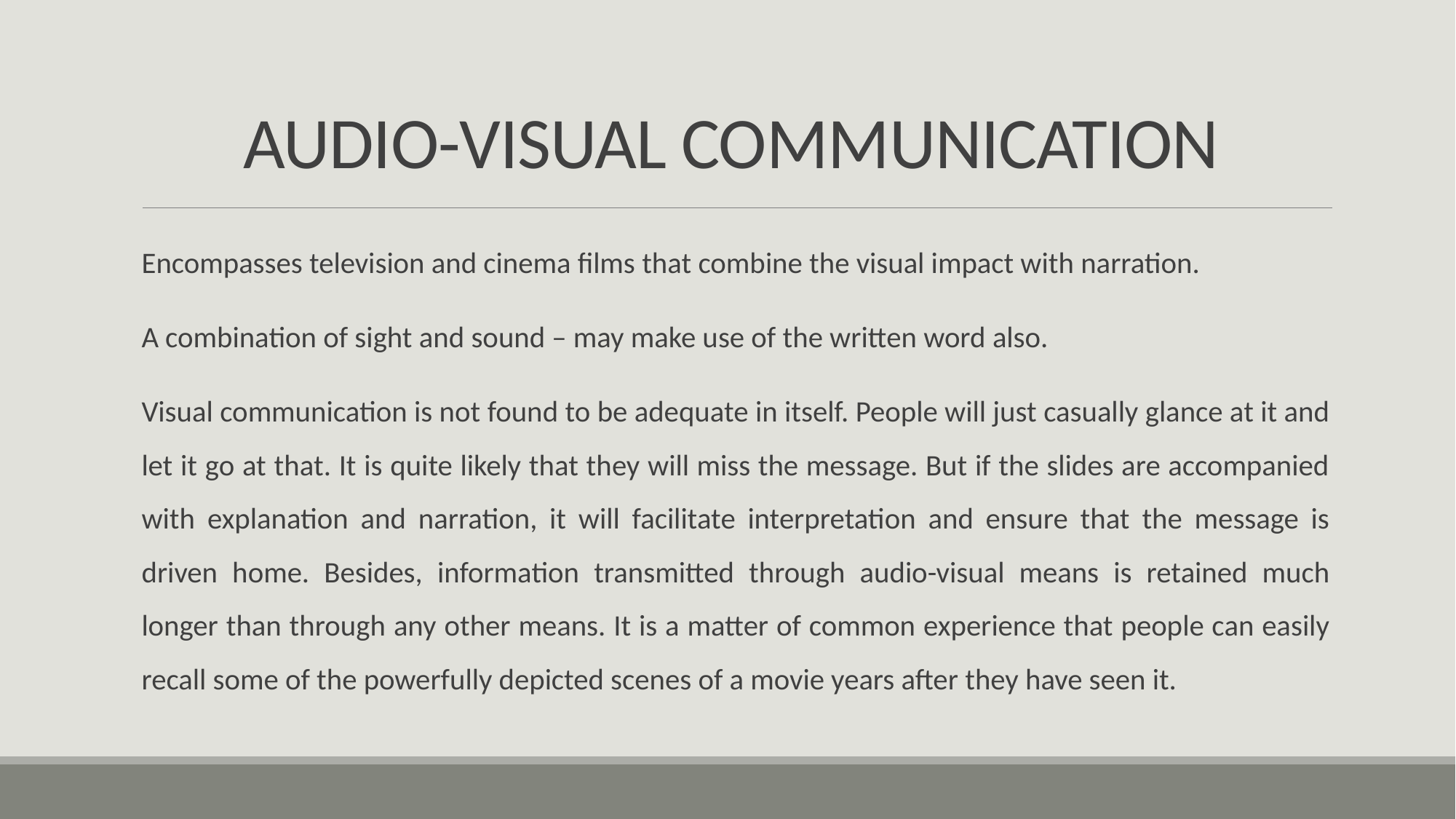

# AUDIO-VISUAL COMMUNICATION
Encompasses television and cinema films that combine the visual impact with narration.
A combination of sight and sound – may make use of the written word also.
Visual communication is not found to be adequate in itself. People will just casually glance at it and let it go at that. It is quite likely that they will miss the message. But if the slides are accompanied with explanation and narration, it will facilitate interpretation and ensure that the message is driven home. Besides, information transmitted through audio-visual means is retained much longer than through any other means. It is a matter of common experience that people can easily recall some of the powerfully depicted scenes of a movie years after they have seen it.